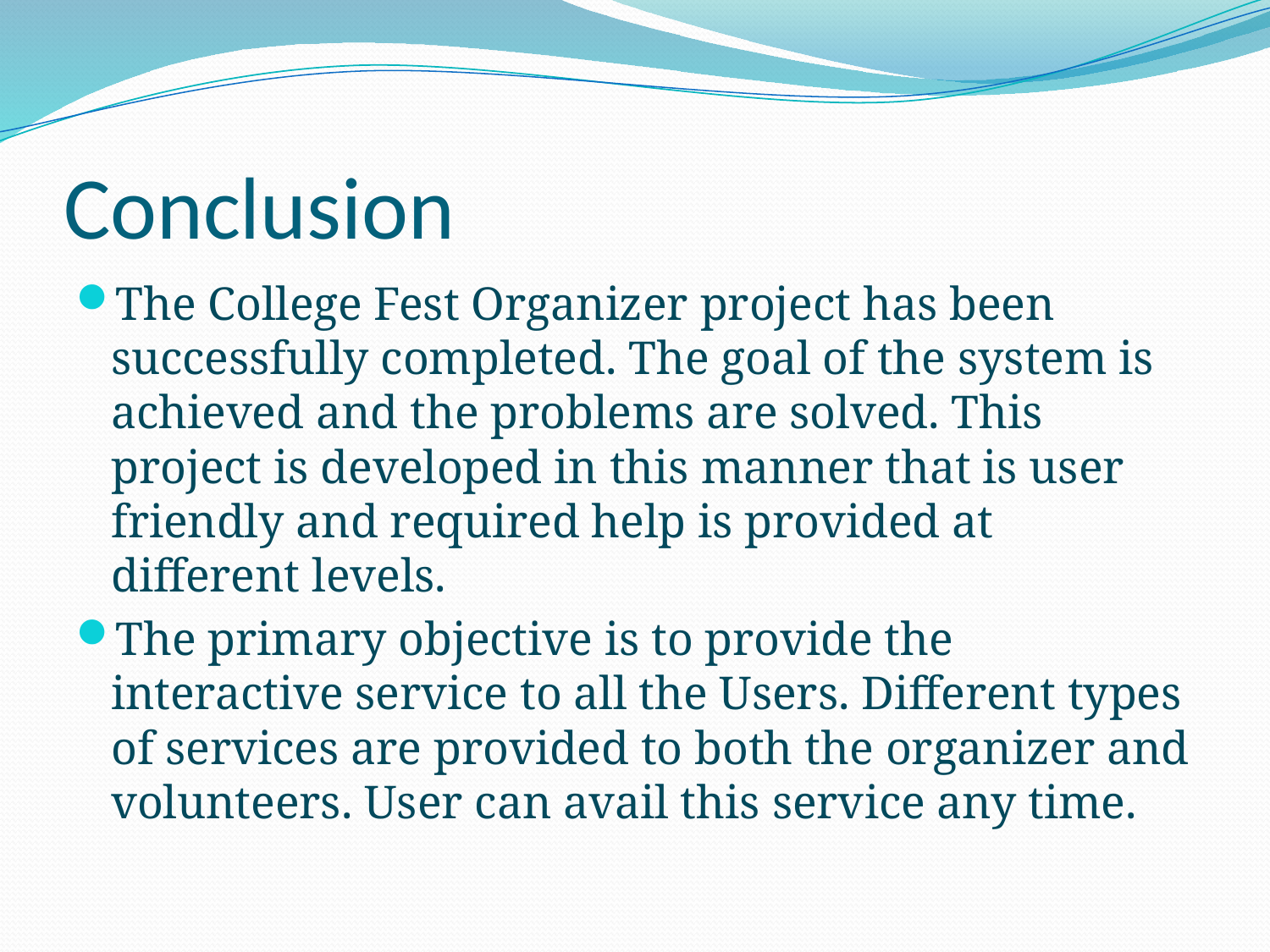

# Conclusion
The College Fest Organizer project has been successfully completed. The goal of the system is achieved and the problems are solved. This project is developed in this manner that is user friendly and required help is provided at different levels.
The primary objective is to provide the interactive service to all the Users. Different types of services are provided to both the organizer and volunteers. User can avail this service any time.